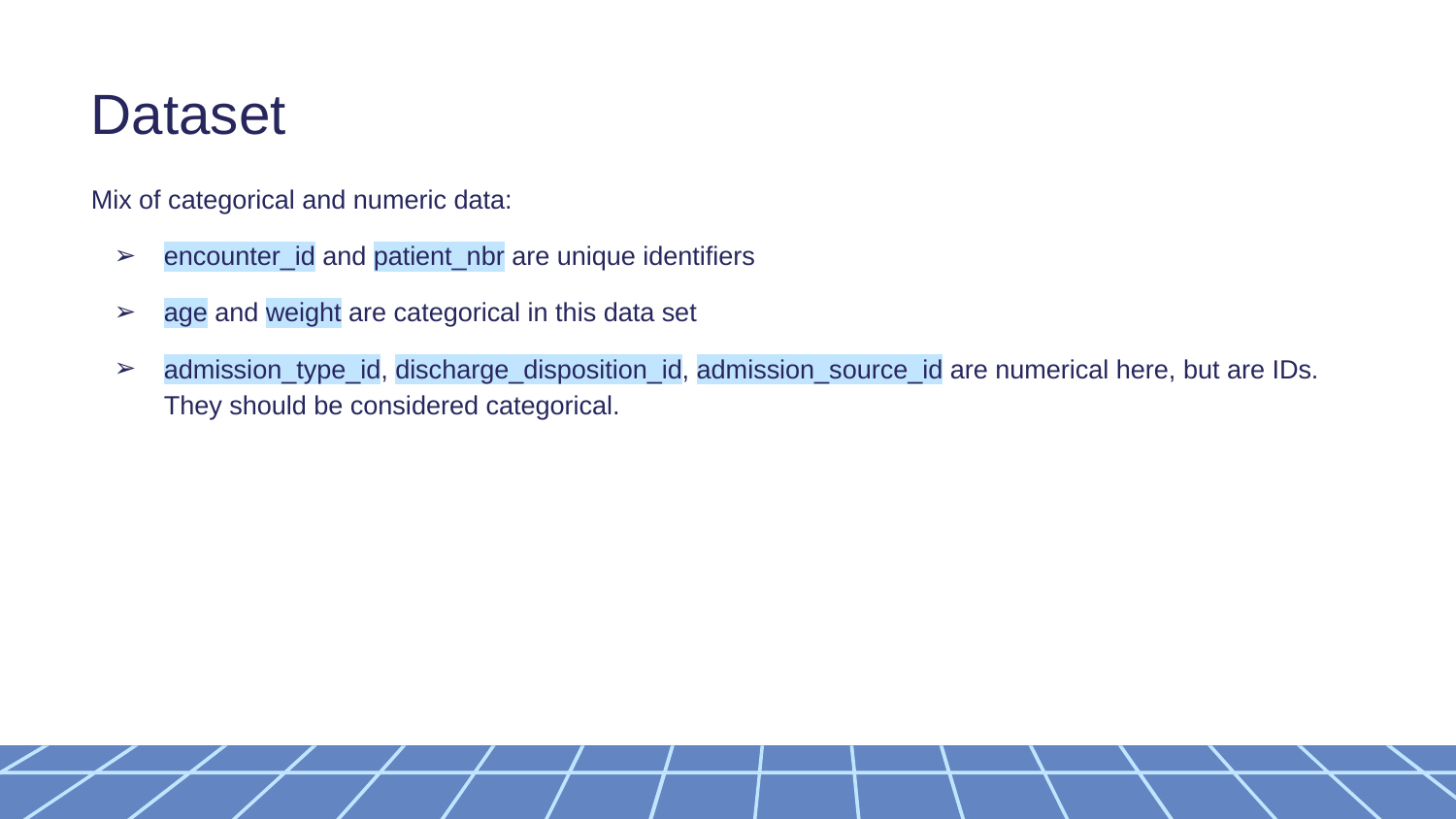

Dataset
Mix of categorical and numeric data:
encounter_id and patient_nbr are unique identifiers
age and weight are categorical in this data set
admission_type_id, discharge_disposition_id, admission_source_id are numerical here, but are IDs. They should be considered categorical.